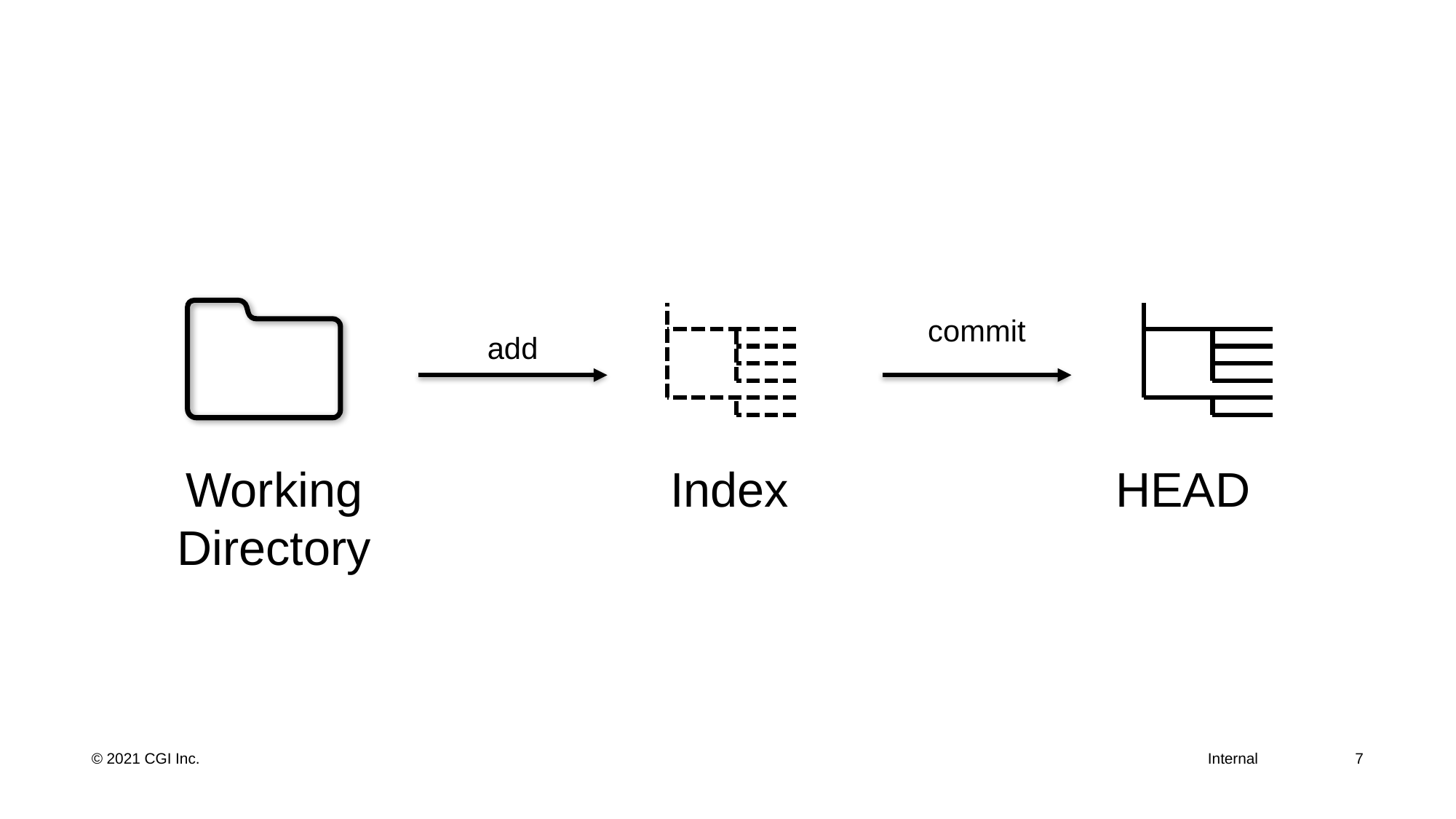

#

commit
add
Working Directory
Index
HEAD
7